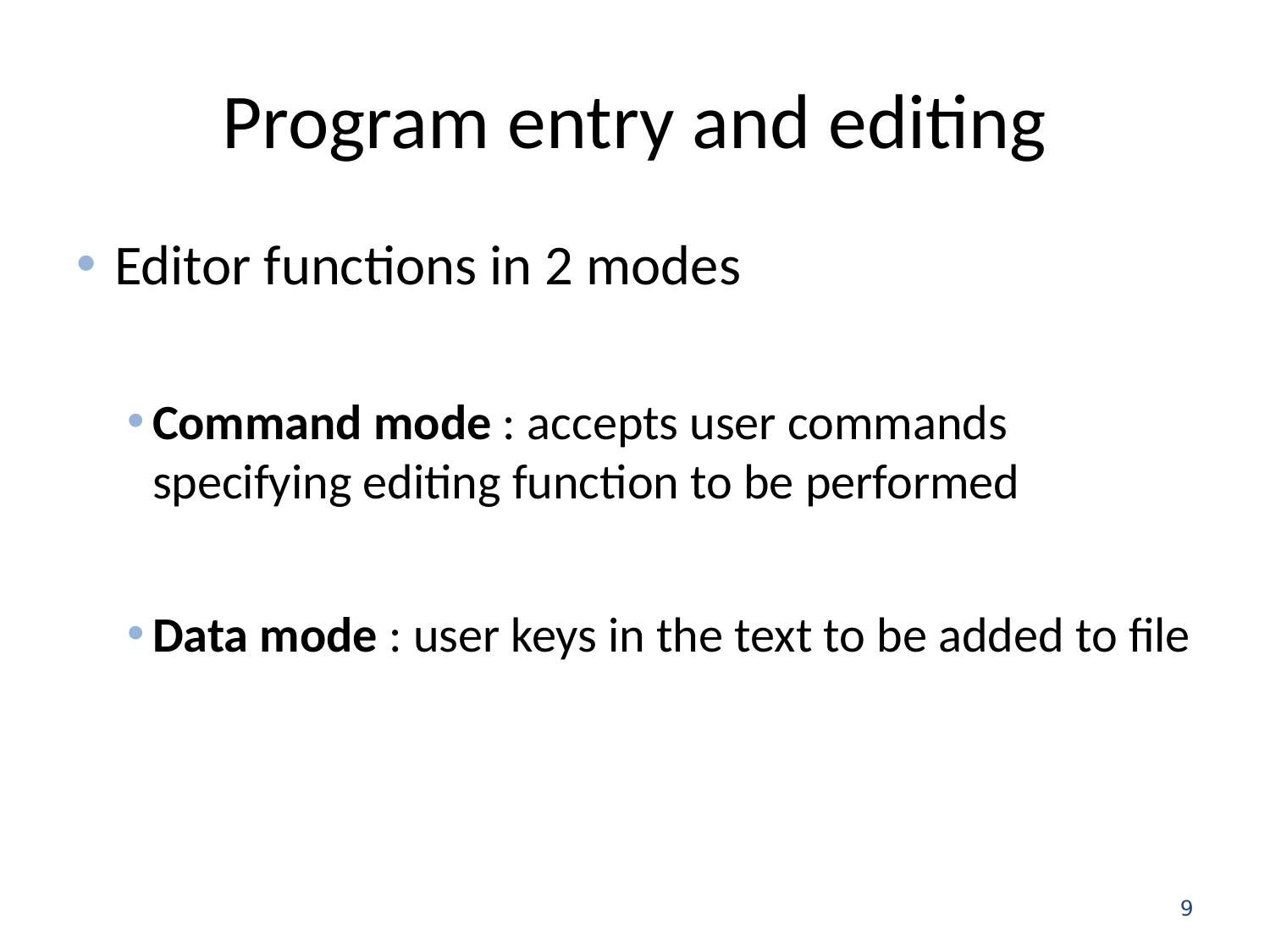

# Program entry and editing
Editor functions in 2 modes

Command mode : accepts user commands specifying editing function to be performed

Data mode : user keys in the text to be added to file
9